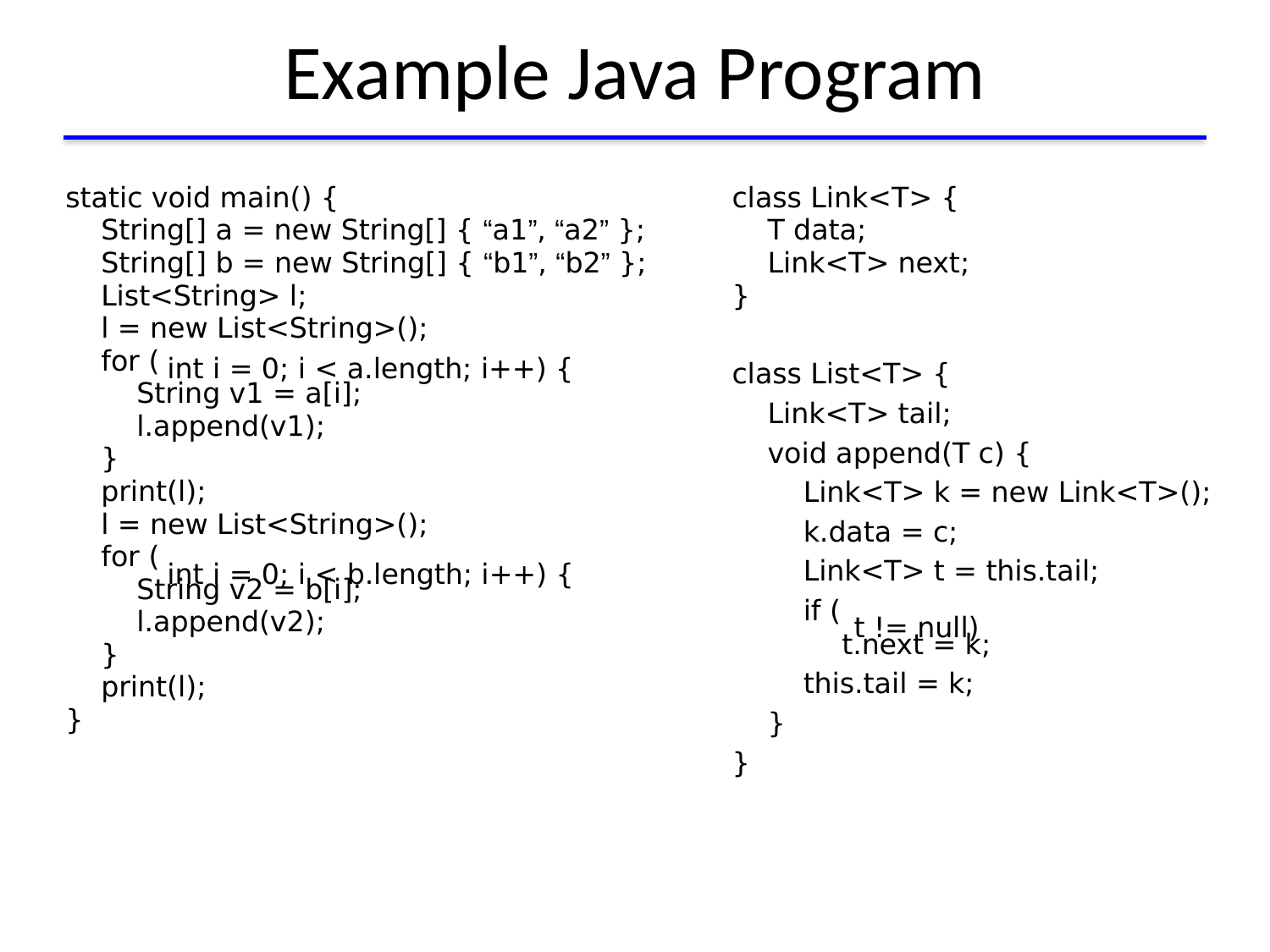

# Example Java Program
static void main() {
    String[] a = new String[] { “a1”, “a2” };
    String[] b = new String[] { “b1”, “b2” };
    List<String> l;
    l = new List<String>();
    for (
        String v1 = a[i];
        l.append(v1);
    }
    print(l);
    l = new List<String>();
    for (
        String v2 = b[i];
        l.append(v2);
    }
    print(l);
}
class Link<T> {
    T data;
    Link<T> next;
}

class List<T> {
    Link<T> tail;
    void append(T c) {
        Link<T> k = new Link<T>();
        k.data = c;
        Link<T> t = this.tail;
        if (
       t.next = k;
        this.tail = k;
    }
}
int i = 0; i < a.length; i++) {
int i = 0; i < b.length; i++) {
t != null)